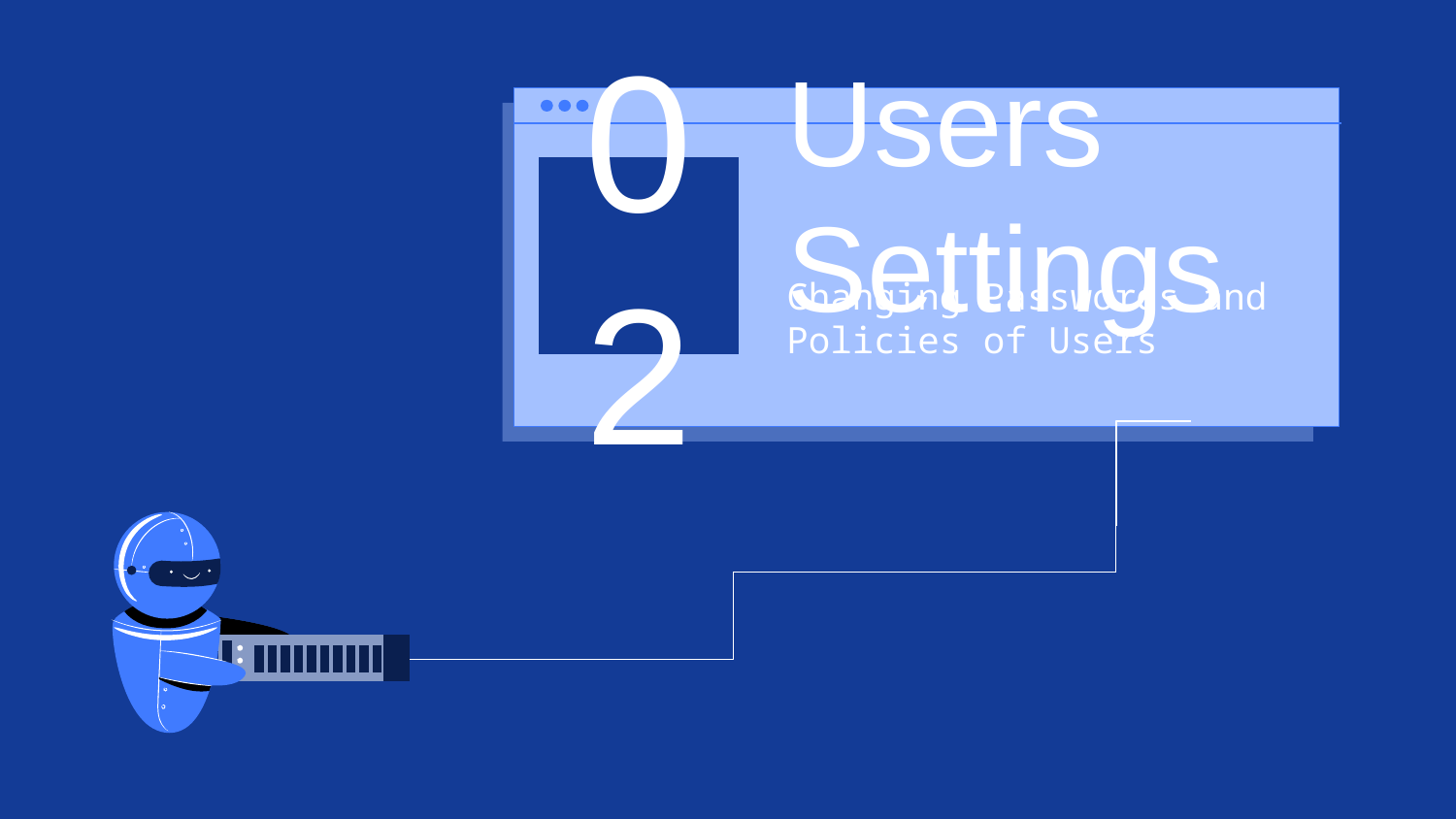

# Users Settings

02
Changing Passwords and Policies of Users